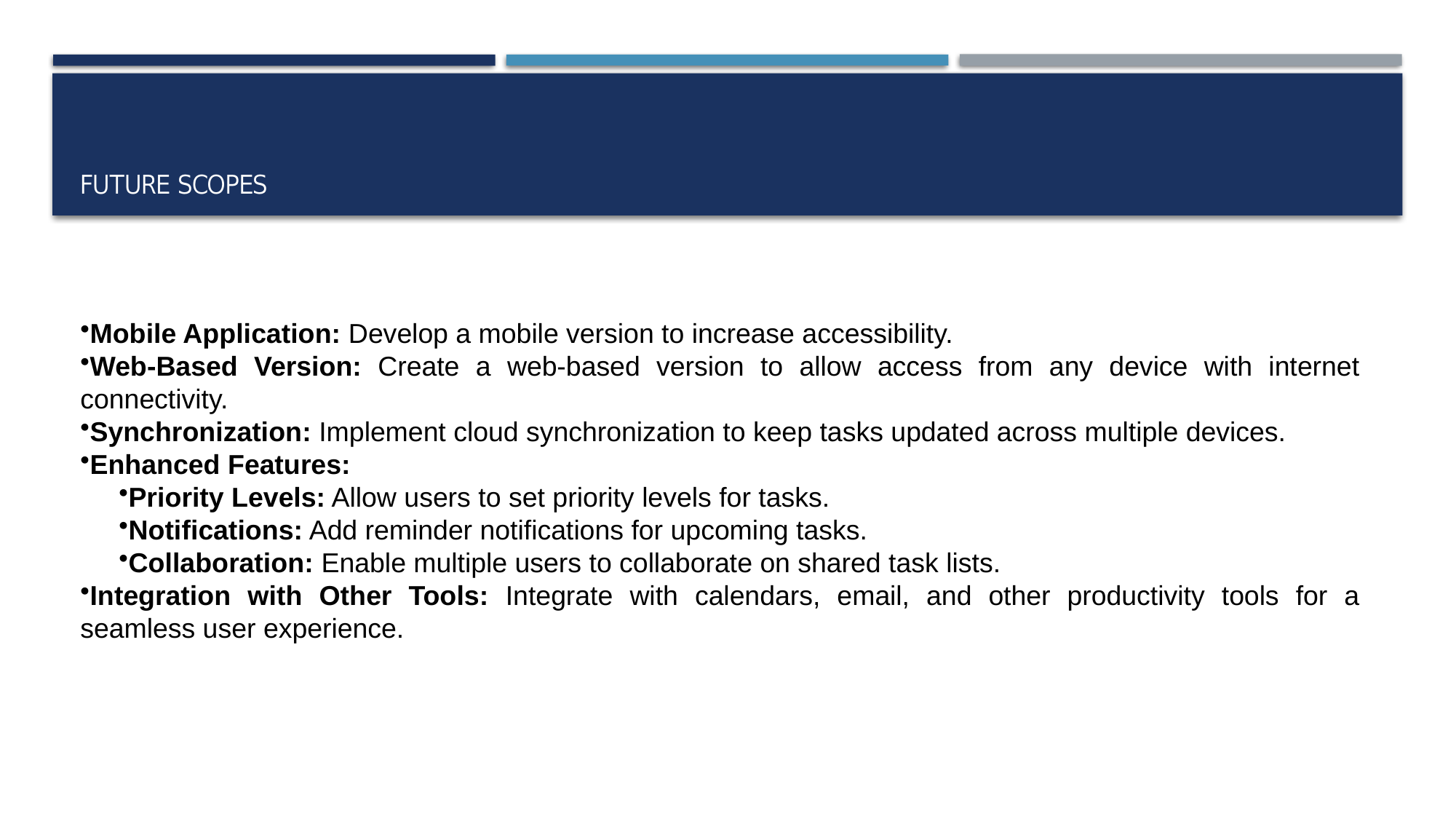

# Future scopes
Mobile Application: Develop a mobile version to increase accessibility.
Web-Based Version: Create a web-based version to allow access from any device with internet connectivity.
Synchronization: Implement cloud synchronization to keep tasks updated across multiple devices.
Enhanced Features:
Priority Levels: Allow users to set priority levels for tasks.
Notifications: Add reminder notifications for upcoming tasks.
Collaboration: Enable multiple users to collaborate on shared task lists.
Integration with Other Tools: Integrate with calendars, email, and other productivity tools for a seamless user experience.